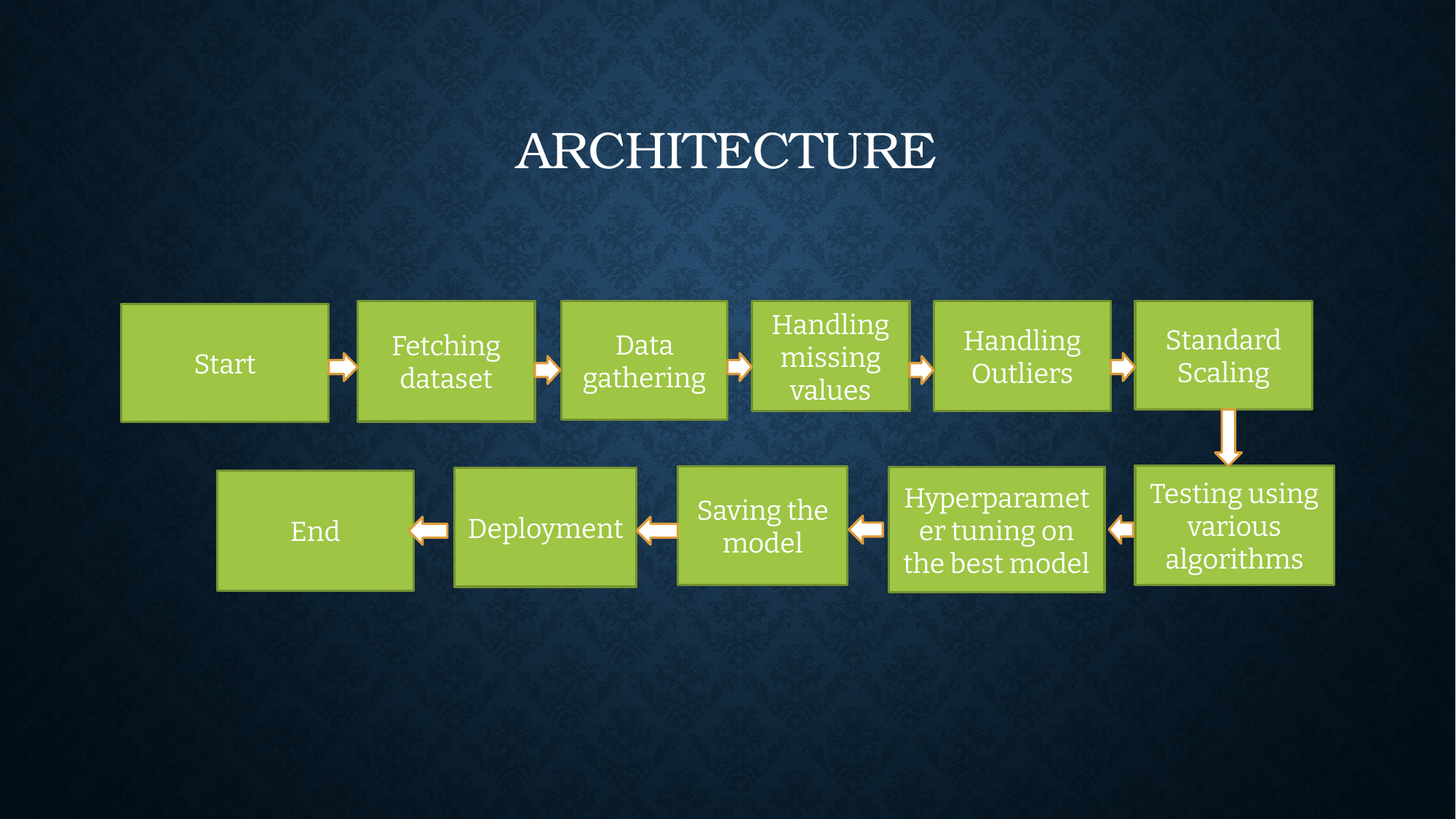

# Architecture

Fetching dataset
Data gathering
Handling missing values
Handling Outliers
Standard Scaling
Start

Testing using various algorithms
Saving the model
Hyperparameter tuning on the best model
Deployment
End